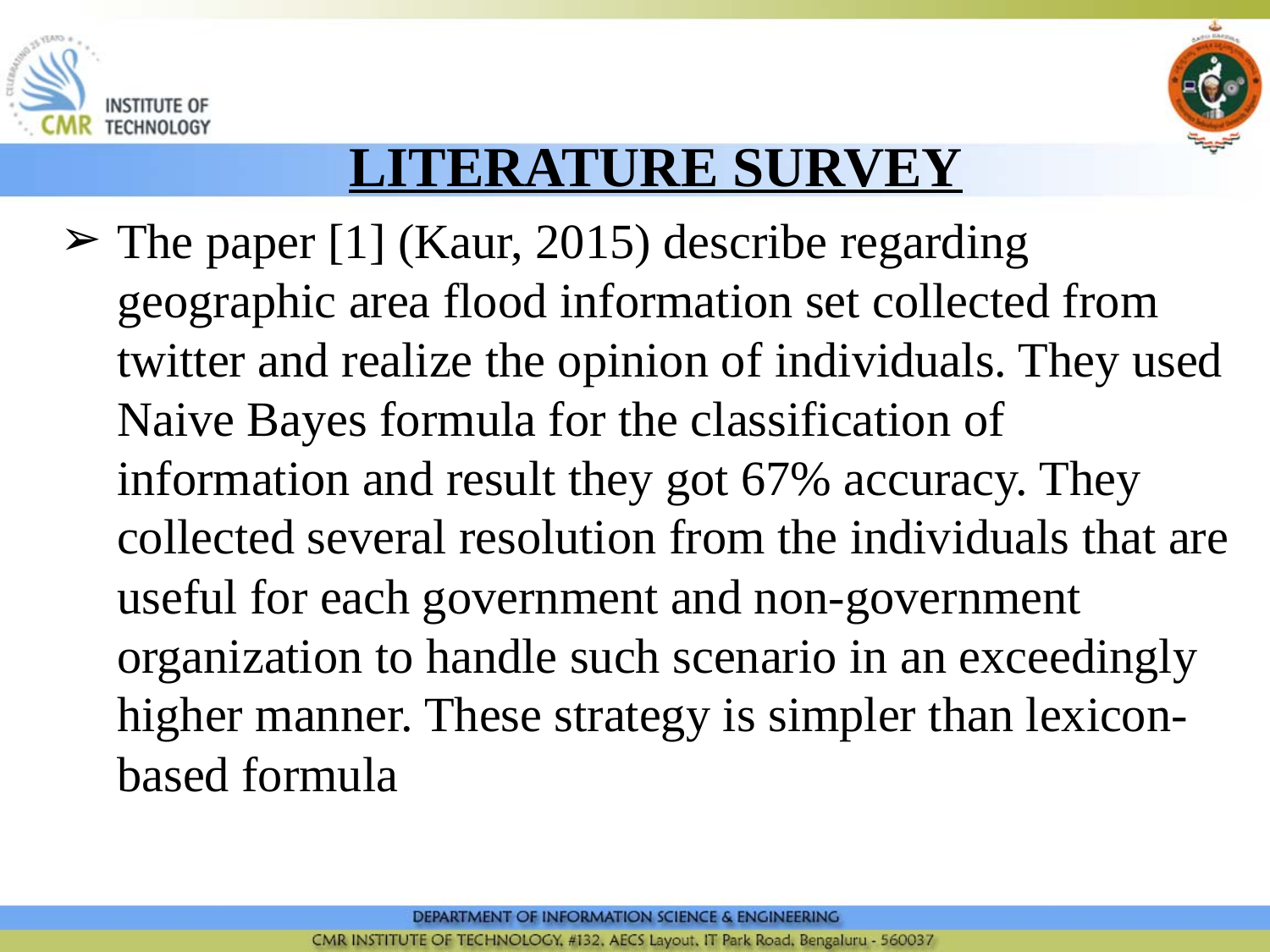

# LITERATURE SURVEY
The paper [1] (Kaur, 2015) describe regarding geographic area flood information set collected from twitter and realize the opinion of individuals. They used Naive Bayes formula for the classification of information and result they got 67% accuracy. They collected several resolution from the individuals that are useful for each government and non-government organization to handle such scenario in an exceedingly higher manner. These strategy is simpler than lexicon-based formula